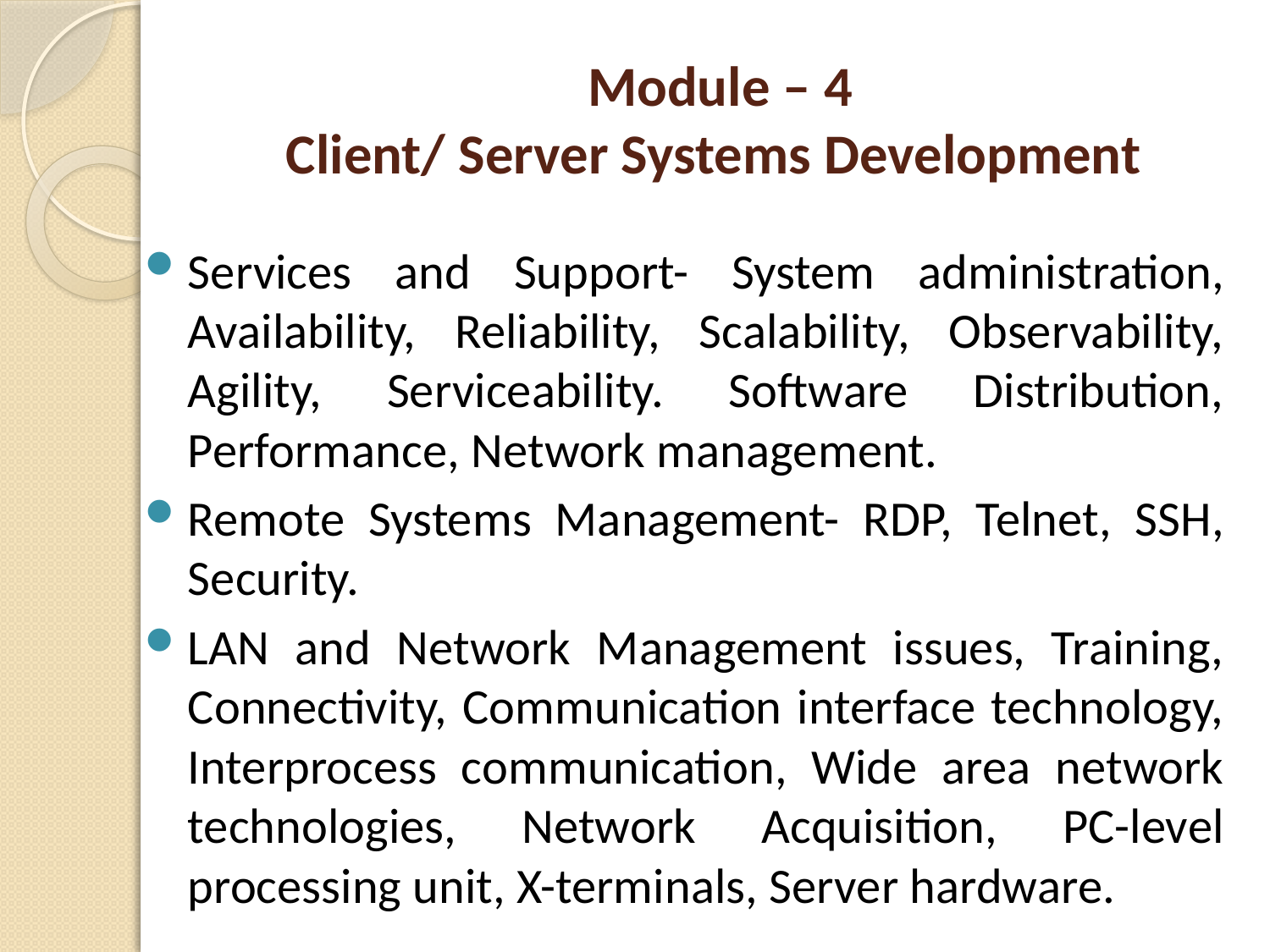

# Module – 4 Client/ Server Systems Development
Services and Support- System administration, Availability, Reliability, Scalability, Observability, Agility, Serviceability. Software Distribution, Performance, Network management.
Remote Systems Management- RDP, Telnet, SSH, Security.
LAN and Network Management issues, Training, Connectivity, Communication interface technology, Interprocess communication, Wide area network technologies, Network Acquisition, PC-level processing unit, X-terminals, Server hardware.